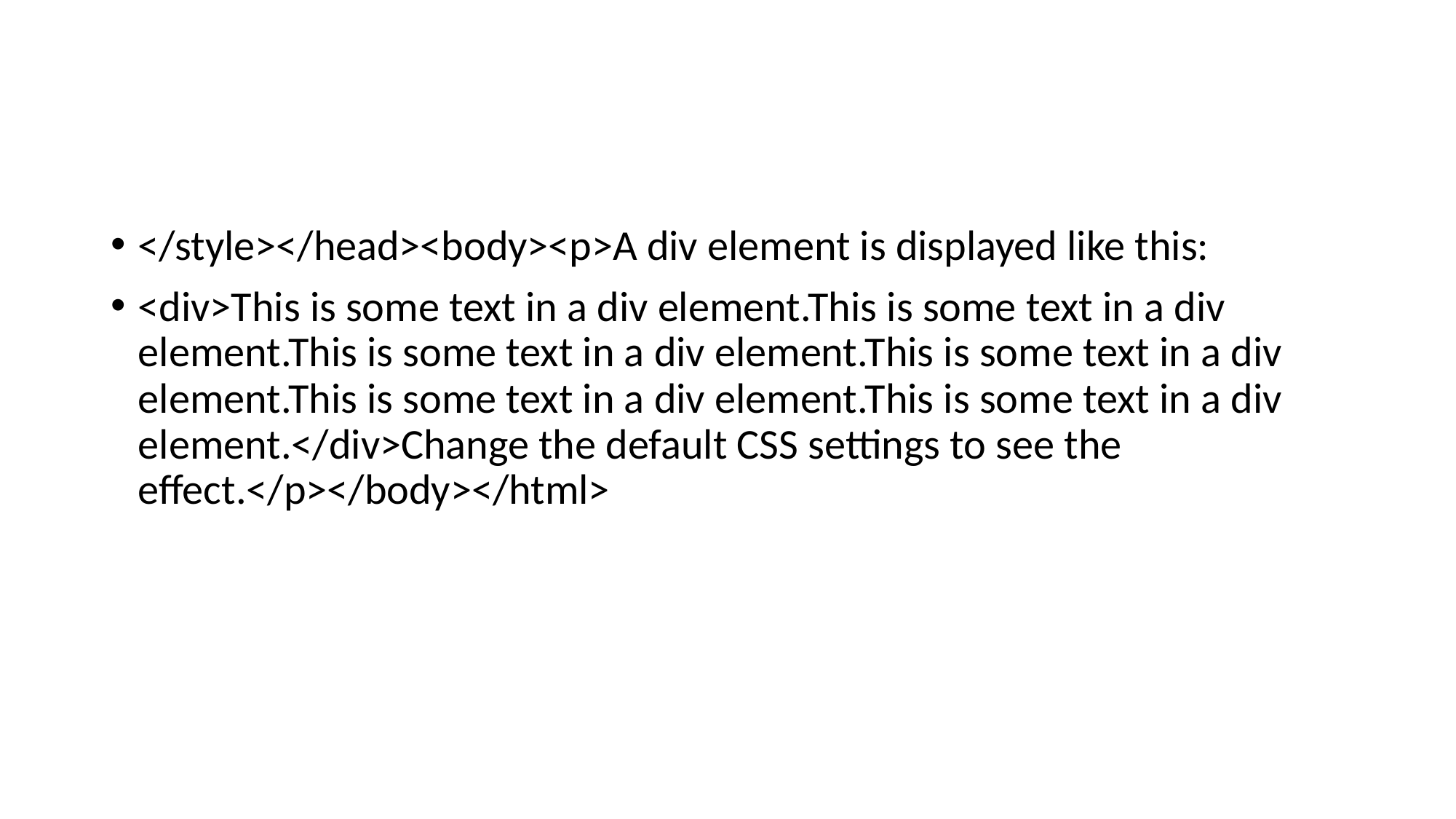

#
</style></head><body><p>A div element is displayed like this:
<div>This is some text in a div element.This is some text in a div element.This is some text in a div element.This is some text in a div element.This is some text in a div element.This is some text in a div element.</div>Change the default CSS settings to see the effect.</p></body></html>